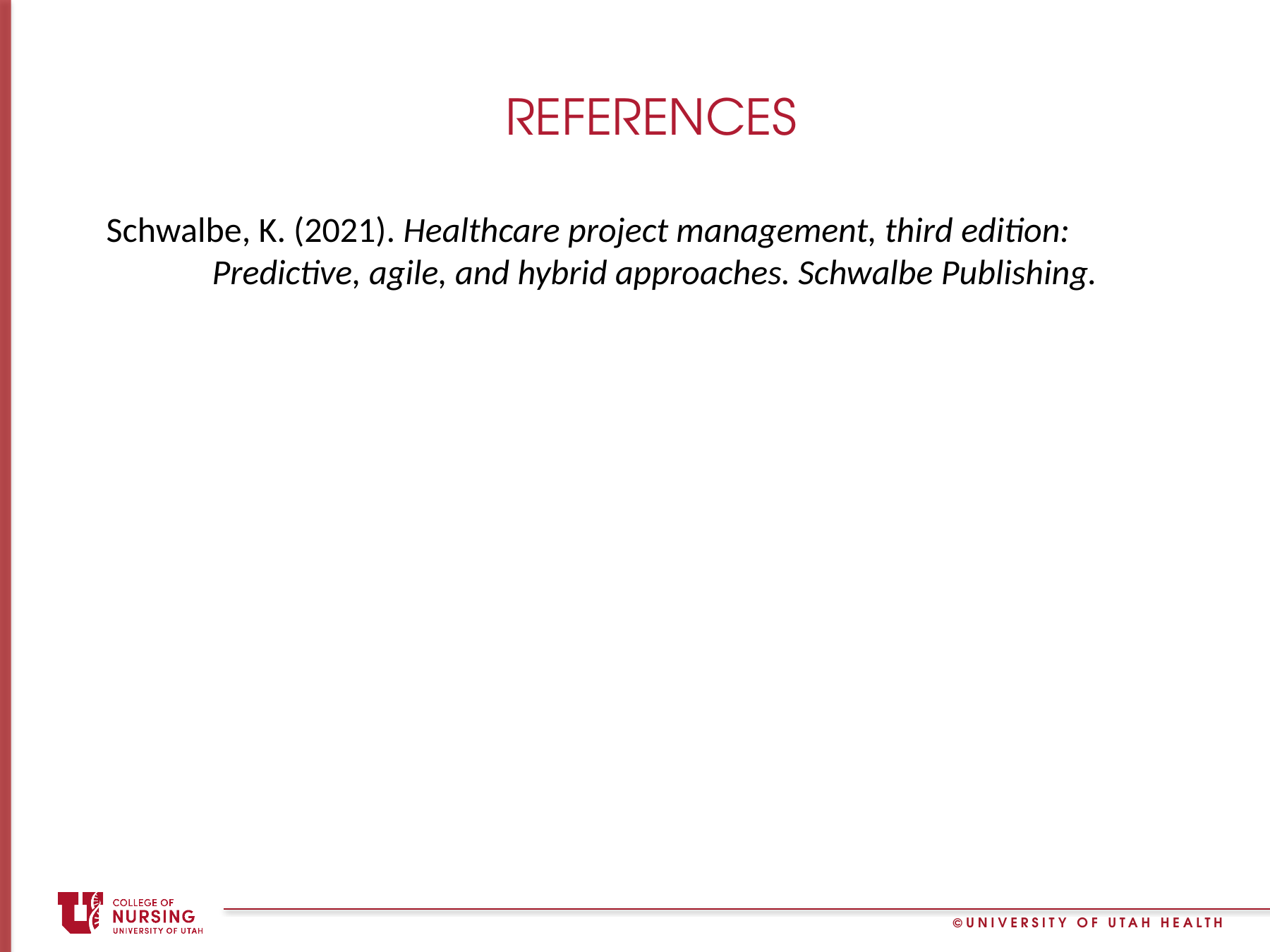

# References
Schwalbe, K. (2021). Healthcare project management, third edition: 	Predictive, agile, and hybrid approaches. Schwalbe Publishing.